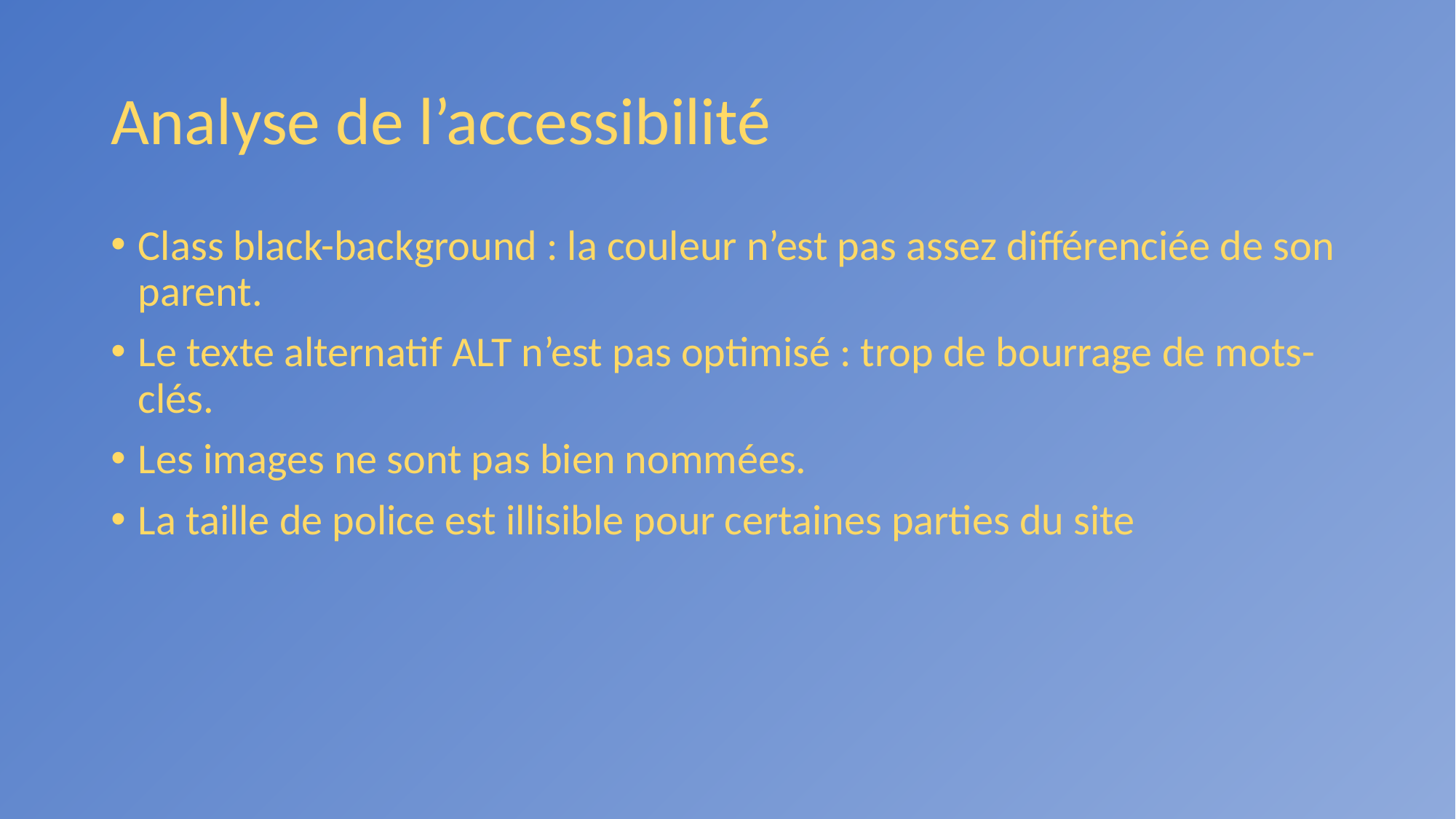

# Analyse de l’accessibilité
Class black-background : la couleur n’est pas assez différenciée de son parent.
Le texte alternatif ALT n’est pas optimisé : trop de bourrage de mots-clés.
Les images ne sont pas bien nommées.
La taille de police est illisible pour certaines parties du site